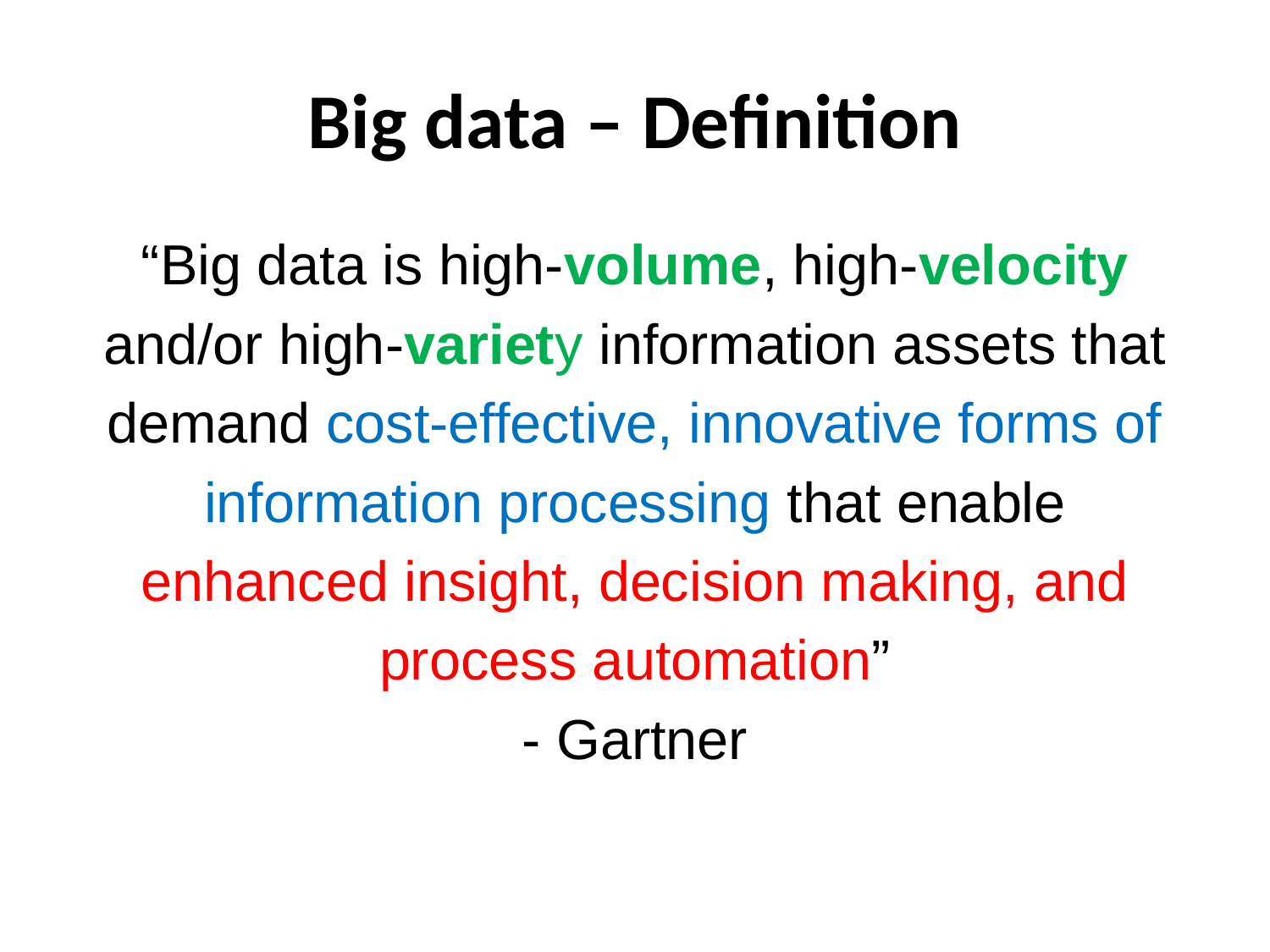

# Big data – Definition
“Big data is high-volume, high-velocity
and/or high-variety information assets that
demand cost-effective, innovative forms of
information processing that enable
enhanced insight, decision making, and
process automation”
- Gartner